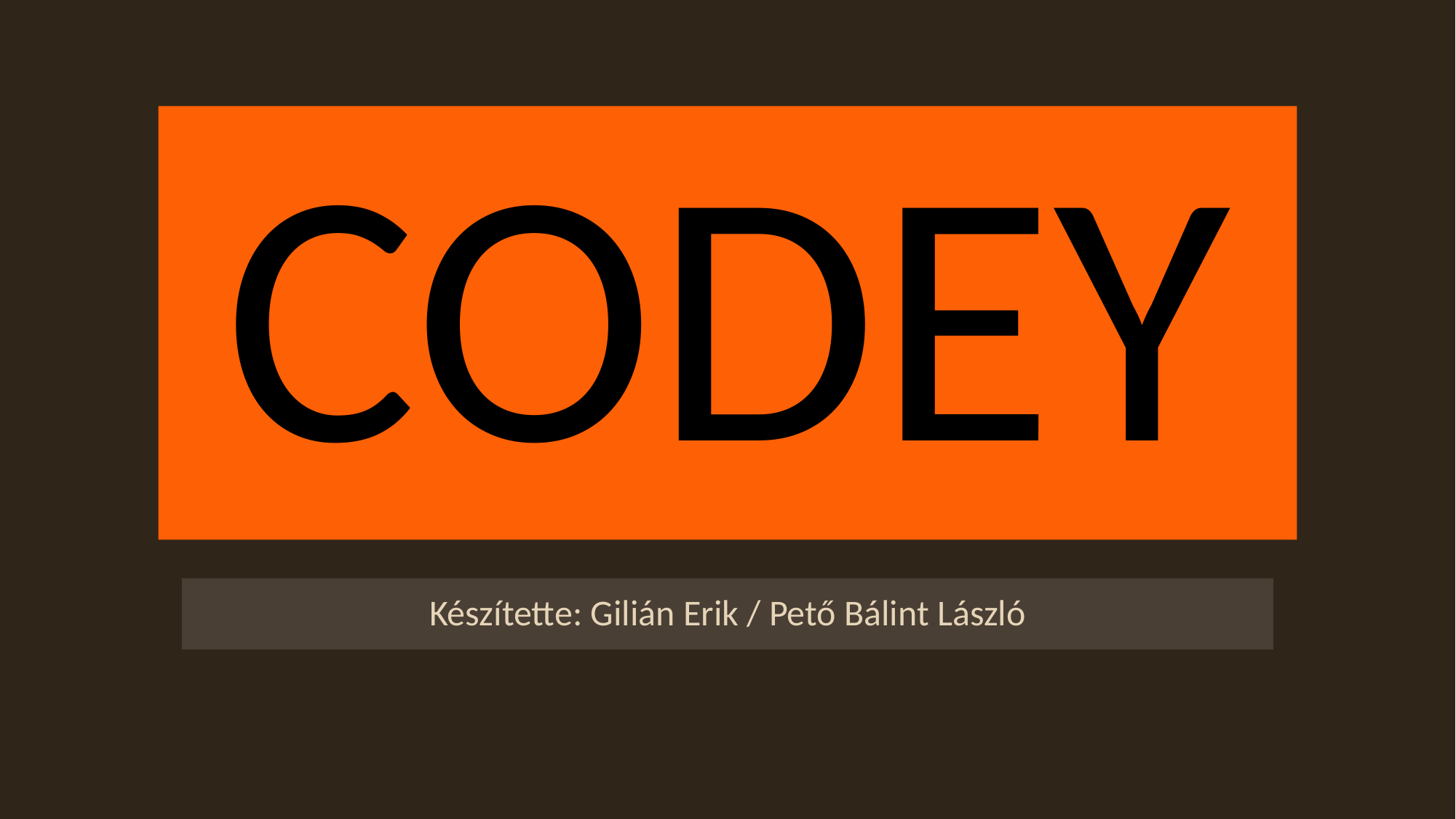

# Codey
Készítette: Gilián Erik / Pető Bálint László